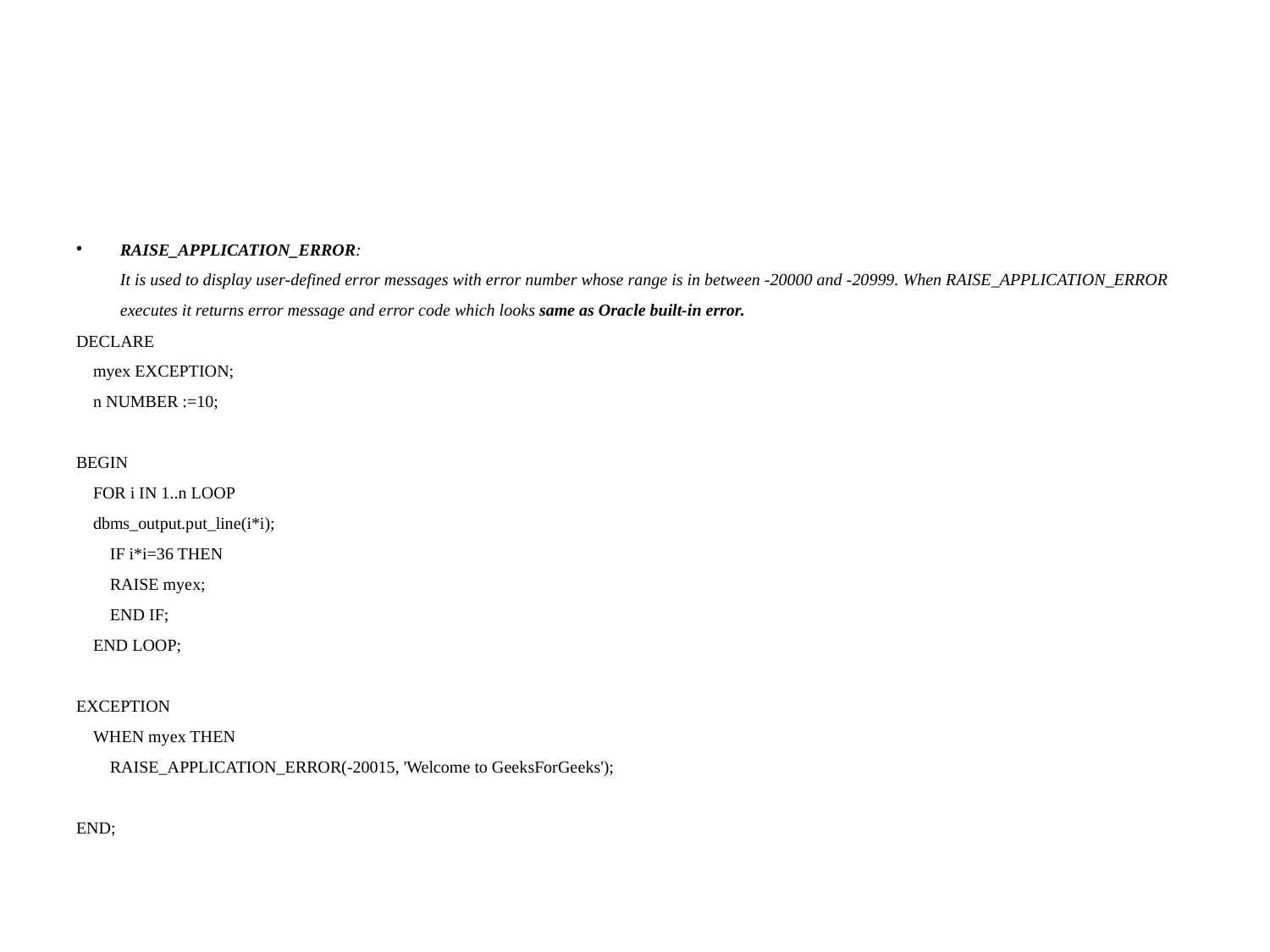

#
RAISE_APPLICATION_ERROR:
It is used to display user-defined error messages with error number whose range is in between -20000 and -20999. When RAISE_APPLICATION_ERROR executes it returns error message and error code which looks same as Oracle built-in error.
DECLARE
    myex EXCEPTION;
    n NUMBER :=10;

BEGIN
    FOR i IN 1..n LOOP
    dbms_output.put_line(i*i);
        IF i*i=36 THEN
        RAISE myex;
        END IF;
    END LOOP;

EXCEPTION
    WHEN myex THEN
        RAISE_APPLICATION_ERROR(-20015, 'Welcome to GeeksForGeeks');

END;